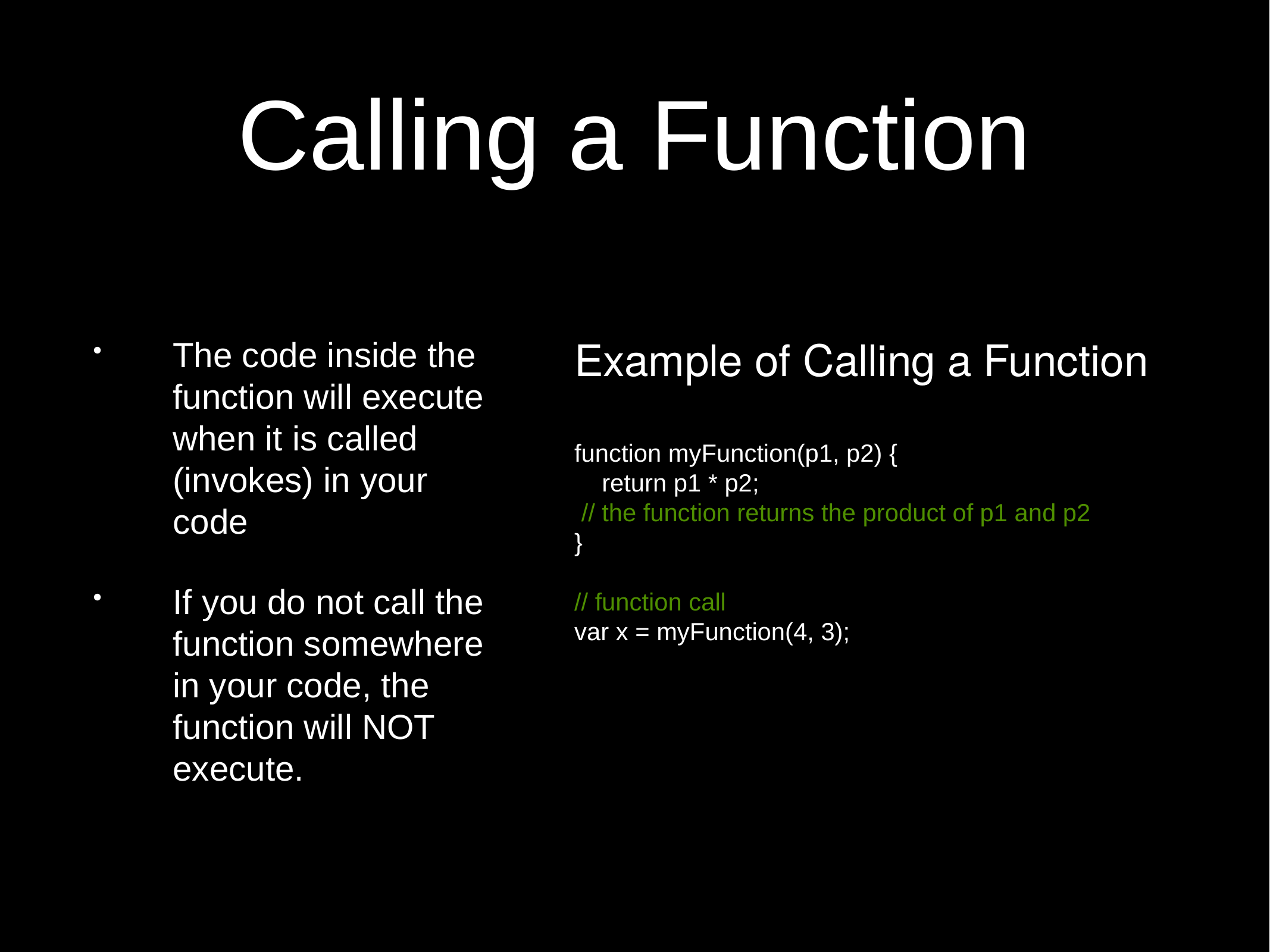

# Calling a Function
The code inside the function will execute when it is called (invokes) in your code
If you do not call the function somewhere in your code, the function will NOT execute.
Example of Calling a Function

function myFunction(p1, p2) {
    return p1 * p2;
 // the function returns the product of p1 and p2
}

// function call
var x = myFunction(4, 3);